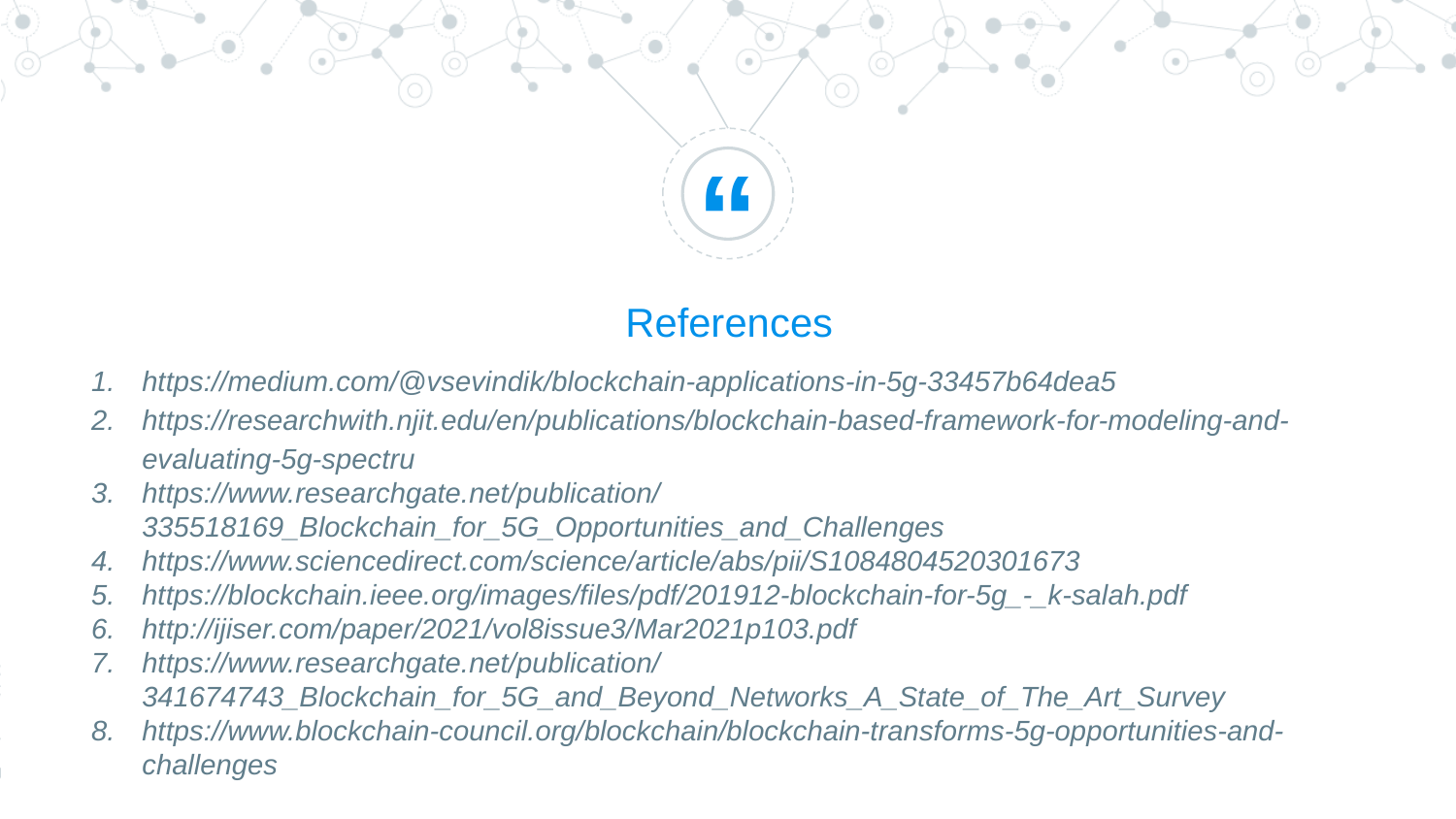

References
https://medium.com/@vsevindik/blockchain-applications-in-5g-33457b64dea5
https://researchwith.njit.edu/en/publications/blockchain-based-framework-for-modeling-and-evaluating-5g-spectru
https://www.researchgate.net/publication/335518169_Blockchain_for_5G_Opportunities_and_Challenges
https://www.sciencedirect.com/science/article/abs/pii/S1084804520301673
https://blockchain.ieee.org/images/files/pdf/201912-blockchain-for-5g_-_k-salah.pdf
http://ijiser.com/paper/2021/vol8issue3/Mar2021p103.pdf
https://www.researchgate.net/publication/341674743_Blockchain_for_5G_and_Beyond_Networks_A_State_of_The_Art_Survey
https://www.blockchain-council.org/blockchain/blockchain-transforms-5g-opportunities-and-challenges